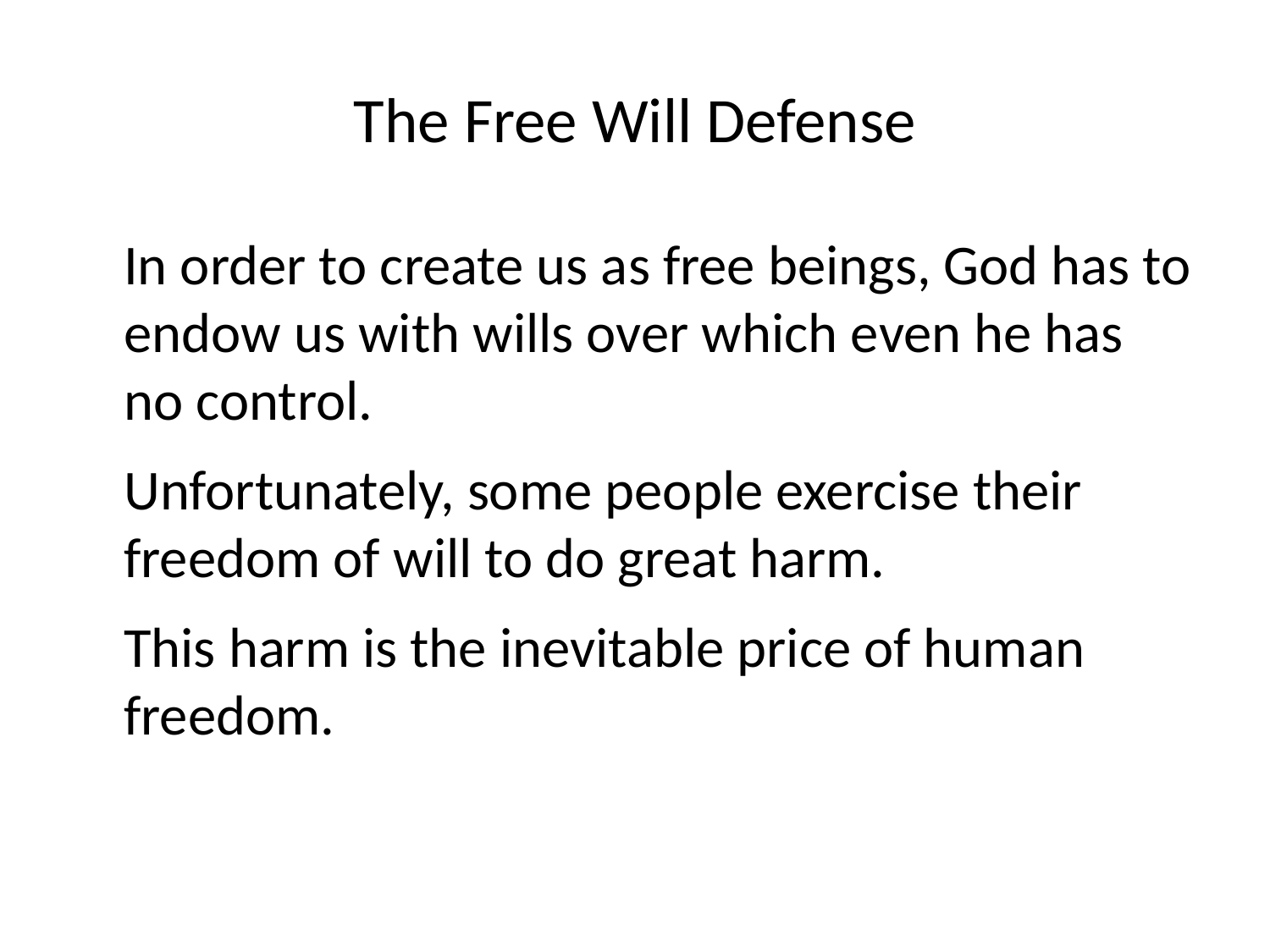

# The Free Will Defense
In order to create us as free beings, God has to endow us with wills over which even he has no control.
Unfortunately, some people exercise their freedom of will to do great harm.
This harm is the inevitable price of human freedom.